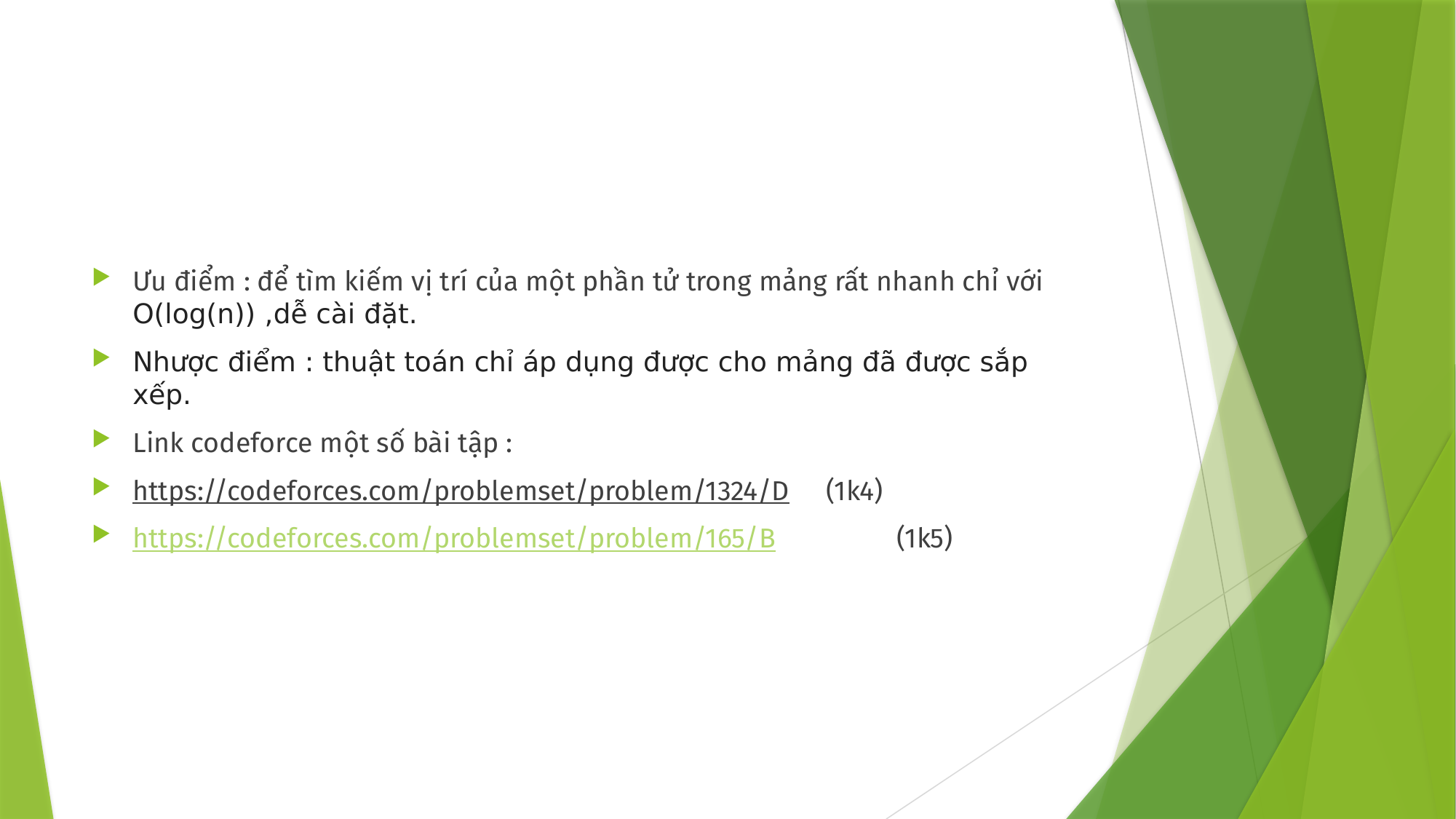

#
Ưu điểm : để tìm kiếm vị trí của một phần tử trong mảng rất nhanh chỉ với O(log(n)) ,dễ cài đặt.
Nhược điểm : thuật toán chỉ áp dụng được cho mảng đã được sắp xếp.
Link codeforce một số bài tập :
https://codeforces.com/problemset/problem/1324/D     (1k4)
https://codeforces.com/problemset/problem/165/B		(1k5)